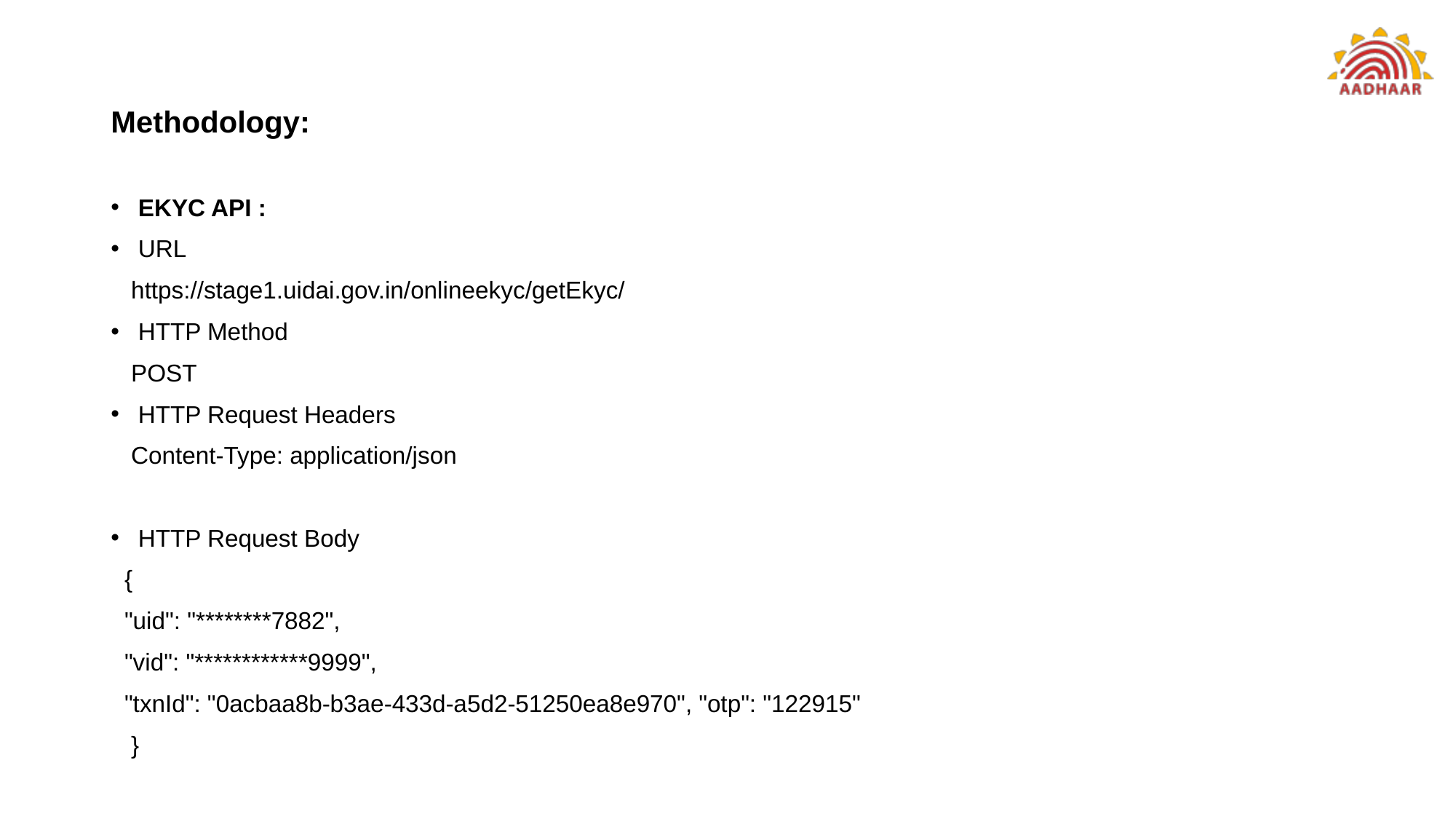

# Methodology:
EKYC API :
URL
   https://stage1.uidai.gov.in/onlineekyc/getEkyc/
HTTP Method
   POST
HTTP Request Headers
   Content-Type: application/json

HTTP Request Body
  {
  "uid": "********7882",
  "vid": "************9999",
  "txnId": "0acbaa8b-b3ae-433d-a5d2-51250ea8e970", "otp": "122915"
   }